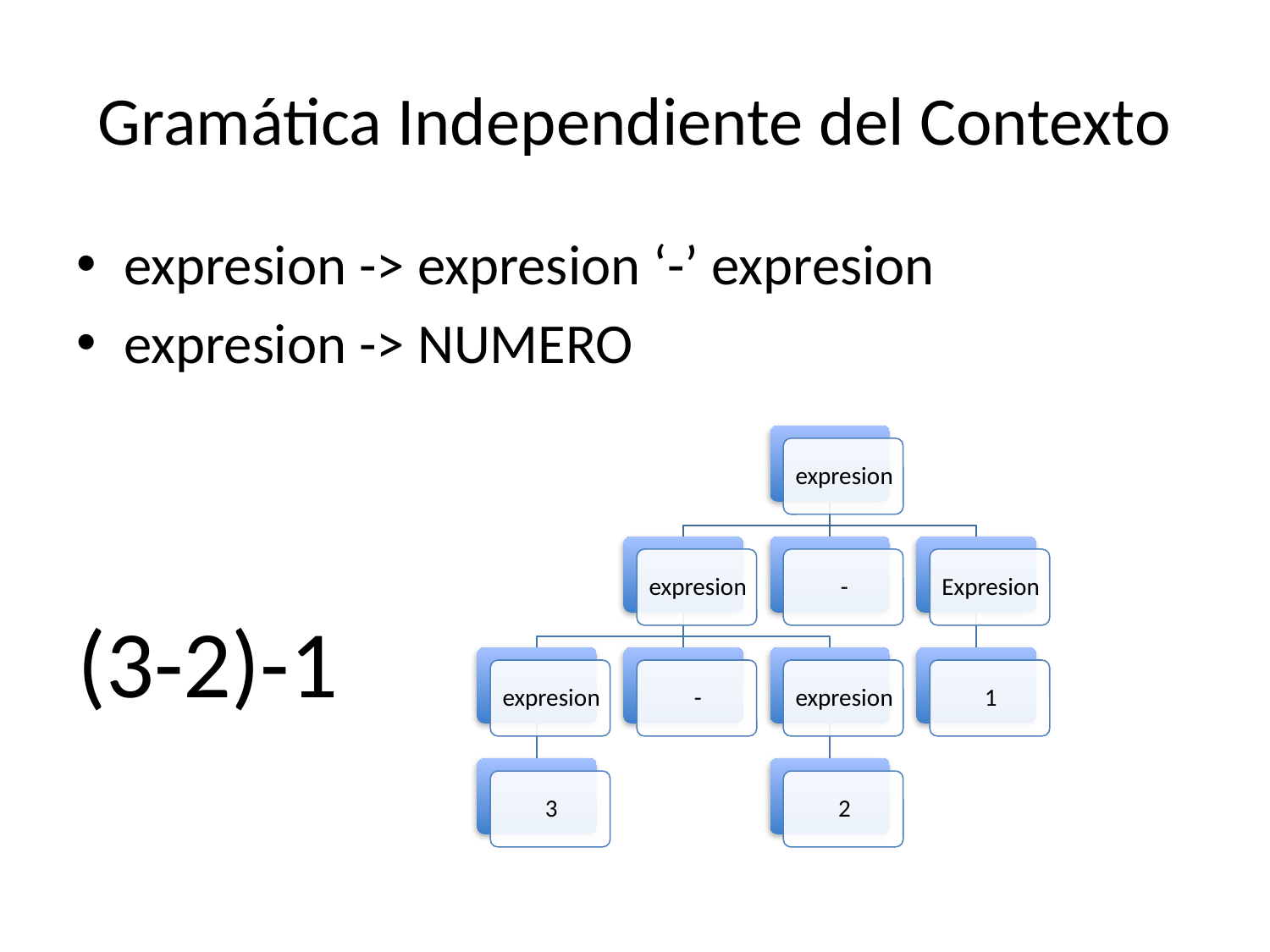

# Gramática Independiente del Contexto
expresion -> expresion ‘-’ expresion
expresion -> NUMERO
expresion
expresion
expresion
3
-
expresion
2
-
Expresion
1
(3-2)-1